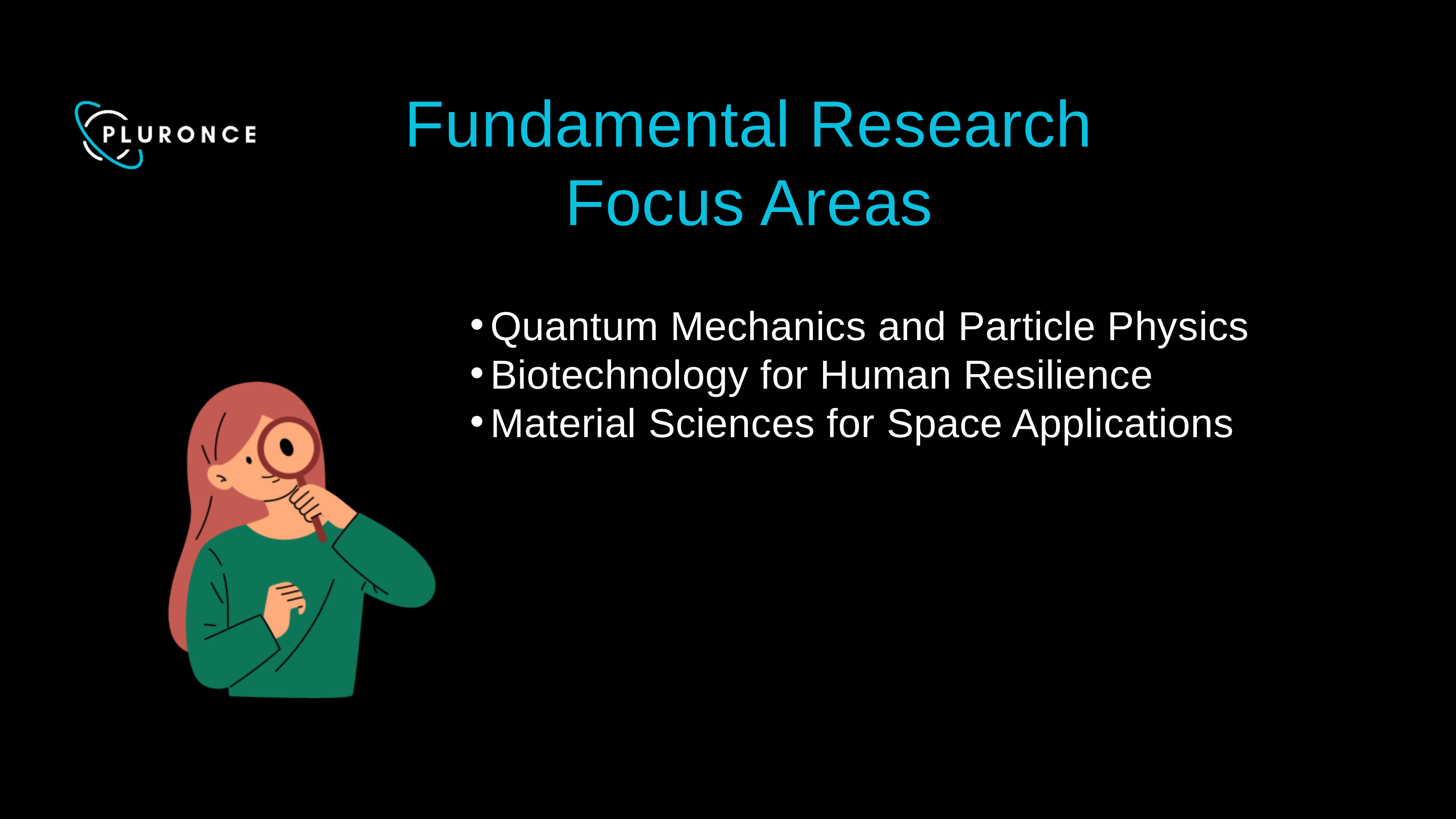

Fundamental Research Focus Areas
Quantum Mechanics and Particle Physics
Biotechnology for Human Resilience
Material Sciences for Space Applications